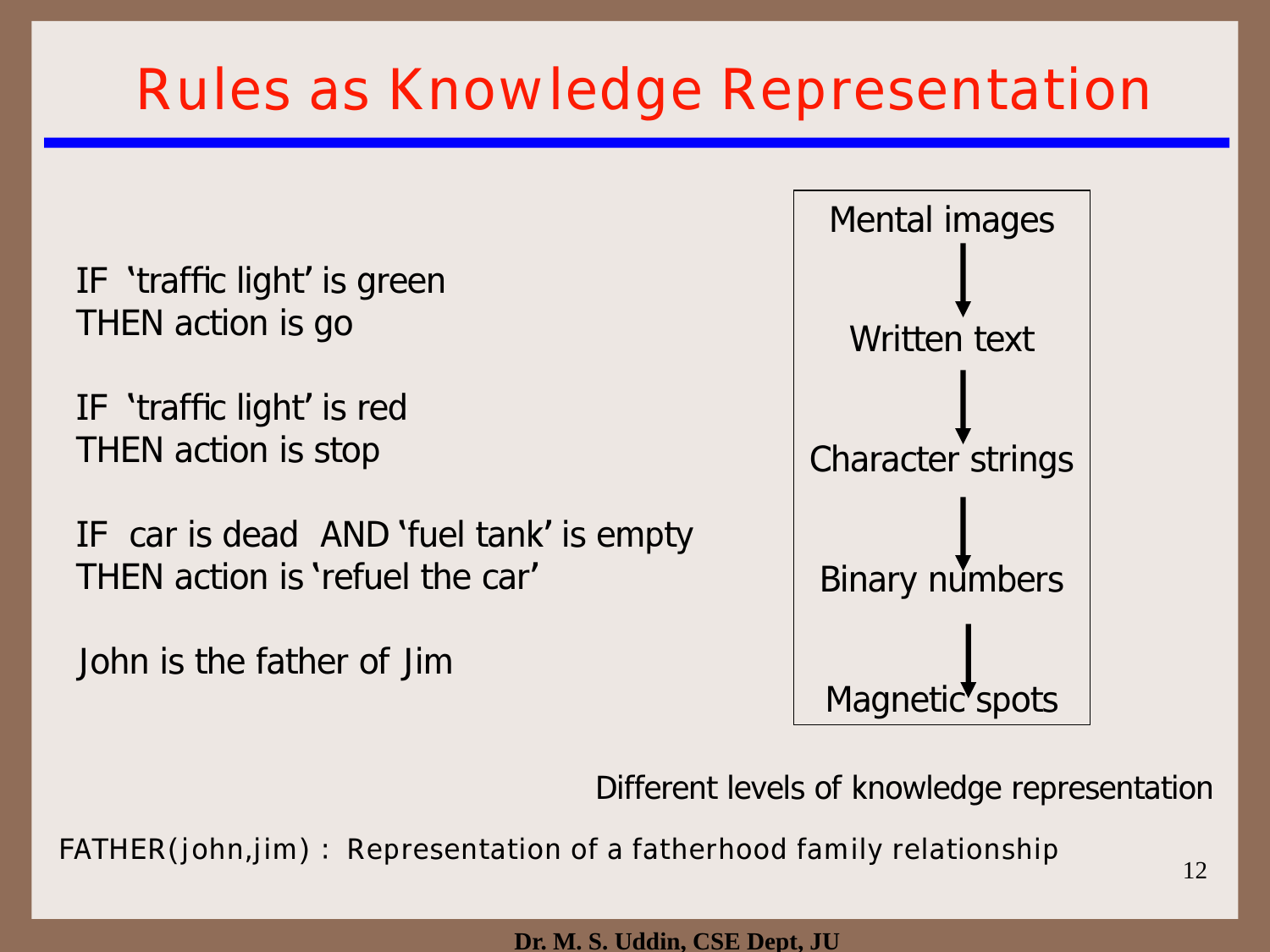

Rules as Knowledge Representation
Mental images

Written text

Character strings

Binary numbers

Magnetic spots
IF  ‘traffic light’ is green
THEN action is go
IF  ‘traffic light’ is red
THEN action is stop
IF  car is dead  AND ‘fuel tank’ is empty
THEN action is ‘refuel the car’
John is the father of Jim

Different levels of knowledge representation
FATHER(john,jim) :  Representation of a fatherhood family relationship
12
Dr. M. S. Uddin, CSE Dept, JU